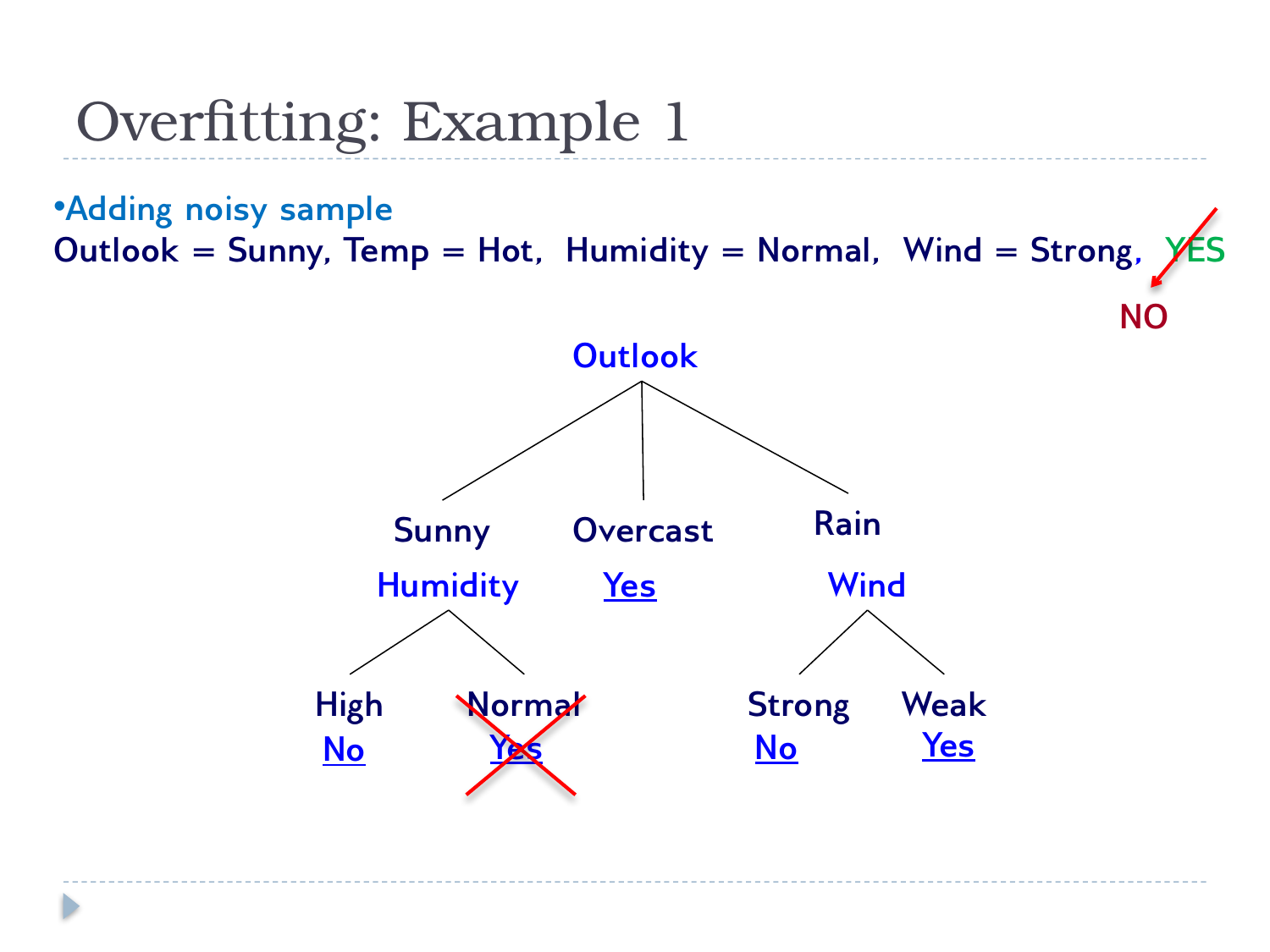

# Overfitting: Example 1
Adding noisy sample
Outlook = Sunny, Temp = Hot,  Humidity = Normal,  Wind = Strong,  YES
NO
Outlook
Rain
Sunny
Overcast
Humidity
Yes
Wind
High
Normal
Strong
Weak
Yes
Yes
No
No